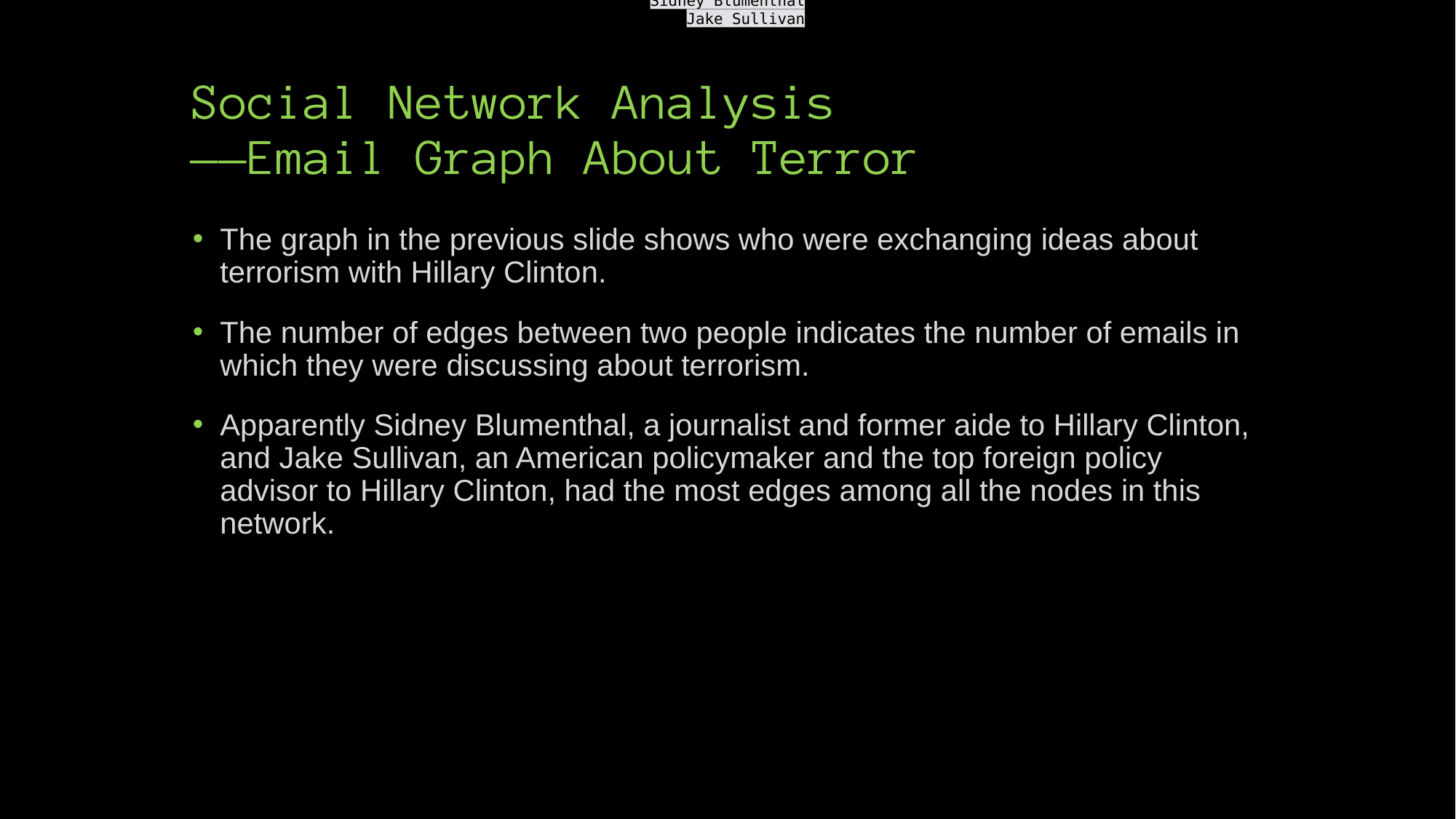

Sidney Blumenthal
Jake Sullivan
# Social Network Analysis ——Email Graph About Terror
The graph in the previous slide shows who were exchanging ideas about terrorism with Hillary Clinton.
The number of edges between two people indicates the number of emails in which they were discussing about terrorism.
Apparently Sidney Blumenthal, a journalist and former aide to Hillary Clinton, and Jake Sullivan, an American policymaker and the top foreign policy advisor to Hillary Clinton, had the most edges among all the nodes in this network.